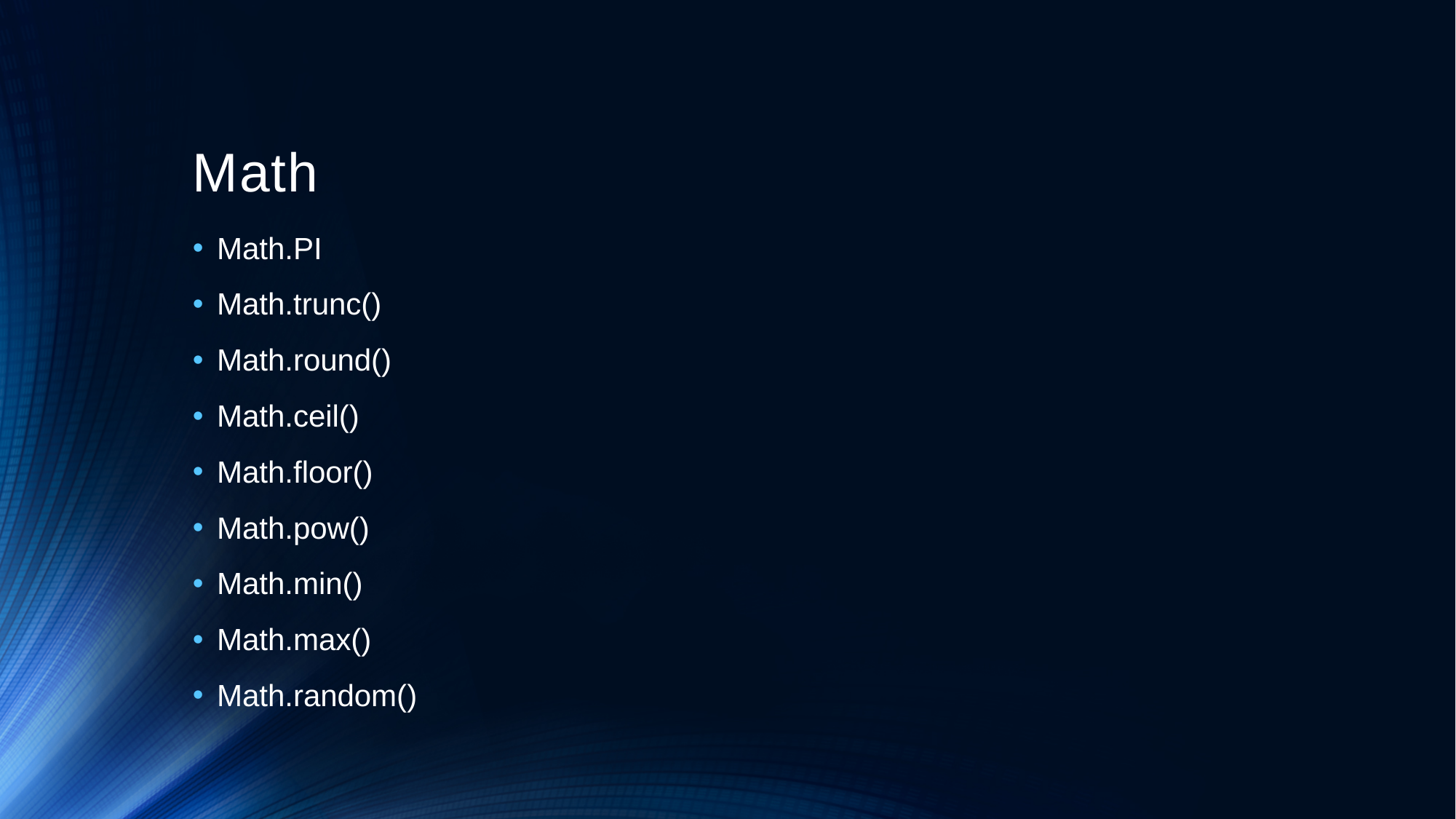

# Math
Math.PI
Math.trunc()
Math.round()
Math.ceil()
Math.floor()
Math.pow()
Math.min()
Math.max()
Math.random()